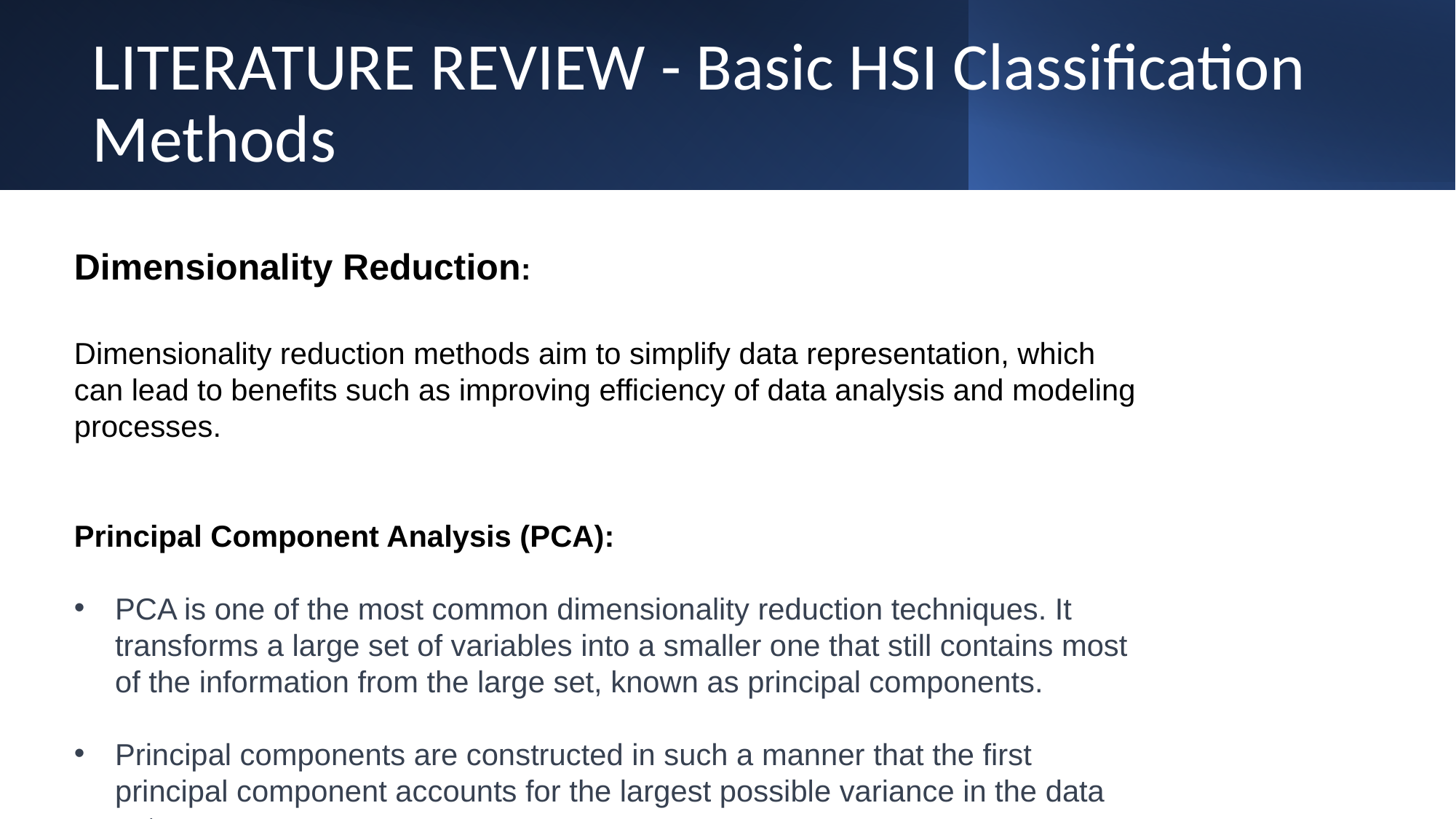

LITERATURE REVIEW - Basic HSI Classification Methods
Dimensionality Reduction:
Dimensionality reduction methods aim to simplify data representation, which can lead to benefits such as improving efficiency of data analysis and modeling processes.

Principal Component Analysis (PCA):

PCA is one of the most common dimensionality reduction techniques. It transforms a large set of variables into a smaller one that still contains most of the information from the large set, known as principal components.

Principal components are constructed in such a manner that the first principal component accounts for the largest possible variance in the data set.